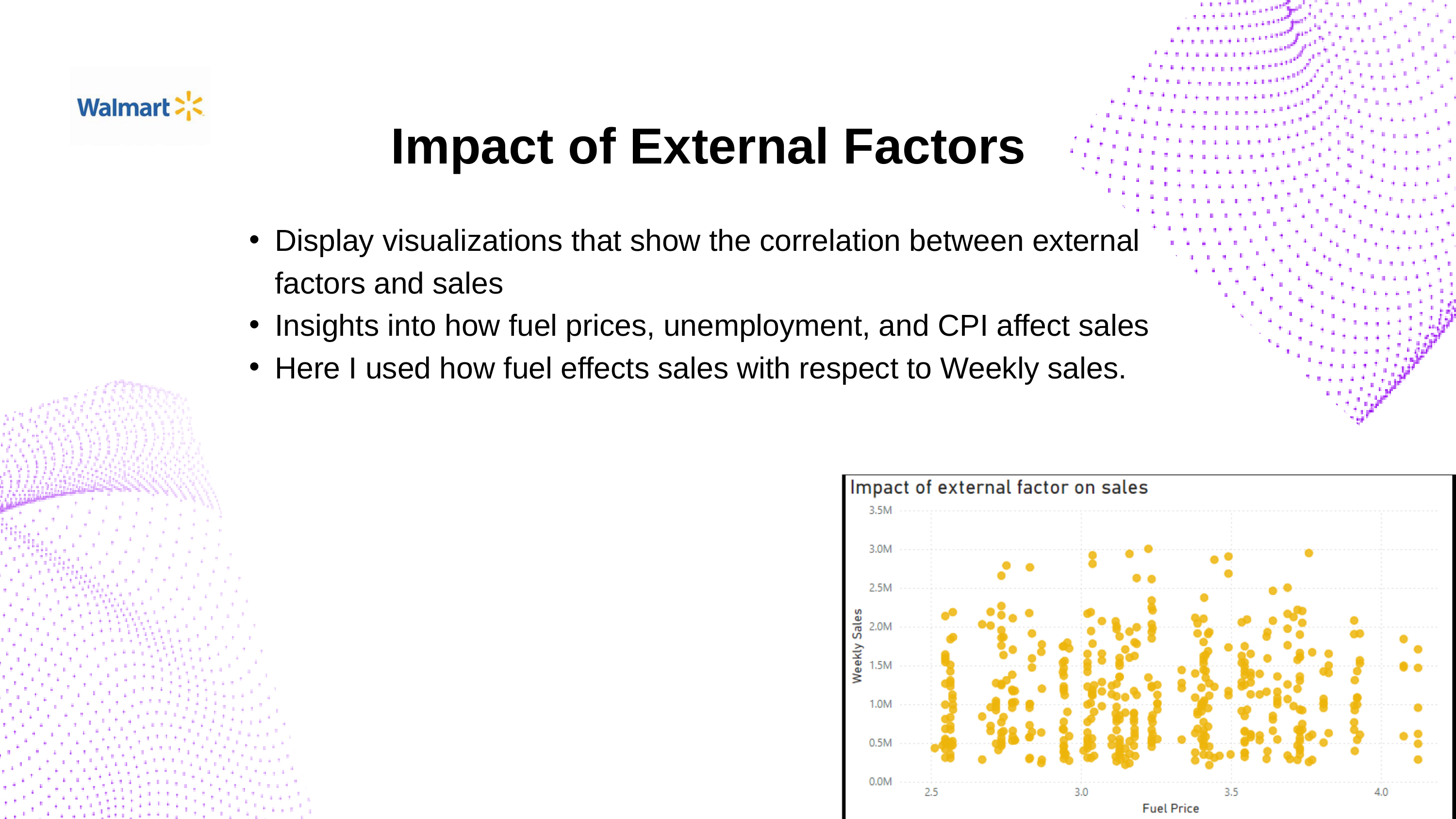

Impact of External Factors
Display visualizations that show the correlation between external factors and sales
Insights into how fuel prices, unemployment, and CPI affect sales
Here I used how fuel effects sales with respect to Weekly sales.